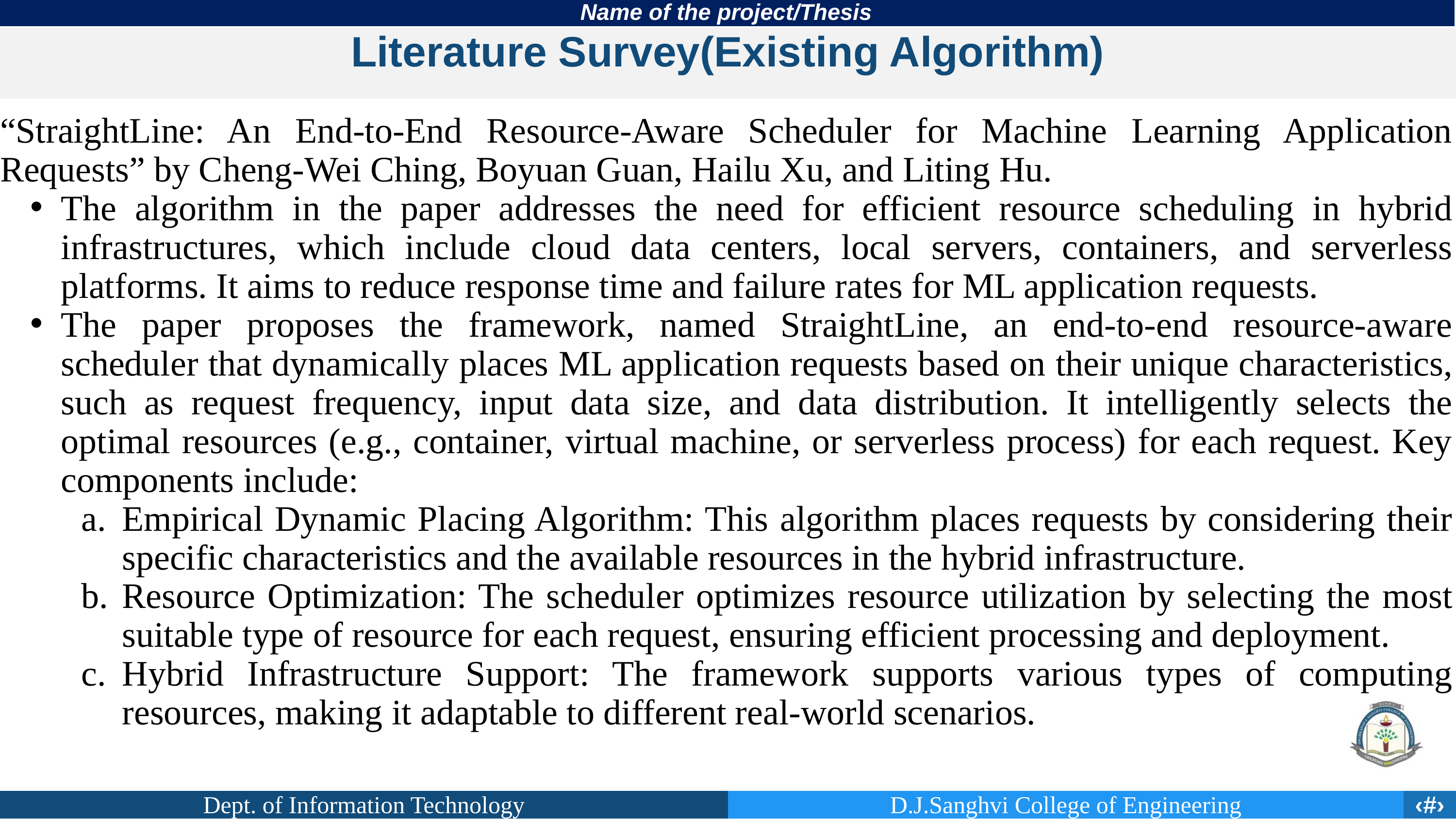

Name of the project/Thesis

Literature Survey(Existing Algorithm)
“StraightLine: An End-to-End Resource-Aware Scheduler for Machine Learning Application Requests” by Cheng-Wei Ching, Boyuan Guan, Hailu Xu, and Liting Hu.
The algorithm in the paper addresses the need for efficient resource scheduling in hybrid infrastructures, which include cloud data centers, local servers, containers, and serverless platforms. It aims to reduce response time and failure rates for ML application requests.
The paper proposes the framework, named StraightLine, an end-to-end resource-aware scheduler that dynamically places ML application requests based on their unique characteristics, such as request frequency, input data size, and data distribution. It intelligently selects the optimal resources (e.g., container, virtual machine, or serverless process) for each request. Key components include:
Empirical Dynamic Placing Algorithm: This algorithm places requests by considering their specific characteristics and the available resources in the hybrid infrastructure.
Resource Optimization: The scheduler optimizes resource utilization by selecting the most suitable type of resource for each request, ensuring efficient processing and deployment.
Hybrid Infrastructure Support: The framework supports various types of computing resources, making it adaptable to different real-world scenarios.

Dept. of Information Technology

D.J.Sanghvi College of Engineering

‹#›